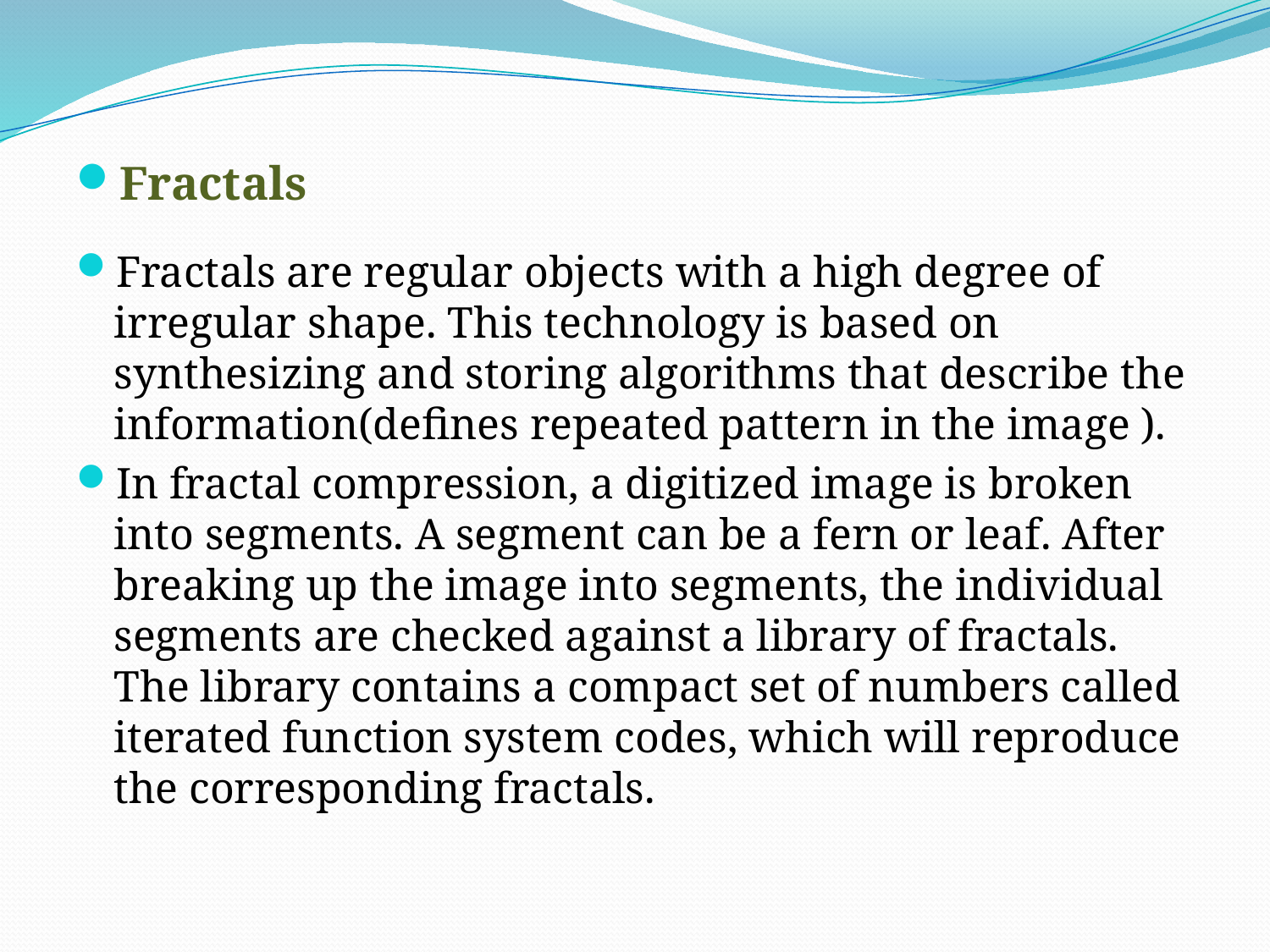

Fractals

Fractals are regular objects with a high degree of irregular shape. This technology is based on synthesizing and storing algorithms that describe the information(defines repeated pattern in the image ).
In fractal compression, a digitized image is broken into segments. A segment can be a fern or leaf. After breaking up the image into segments, the individual segments are checked against a library of fractals. The library contains a compact set of numbers called iterated function system codes, which will reproduce the corresponding fractals.